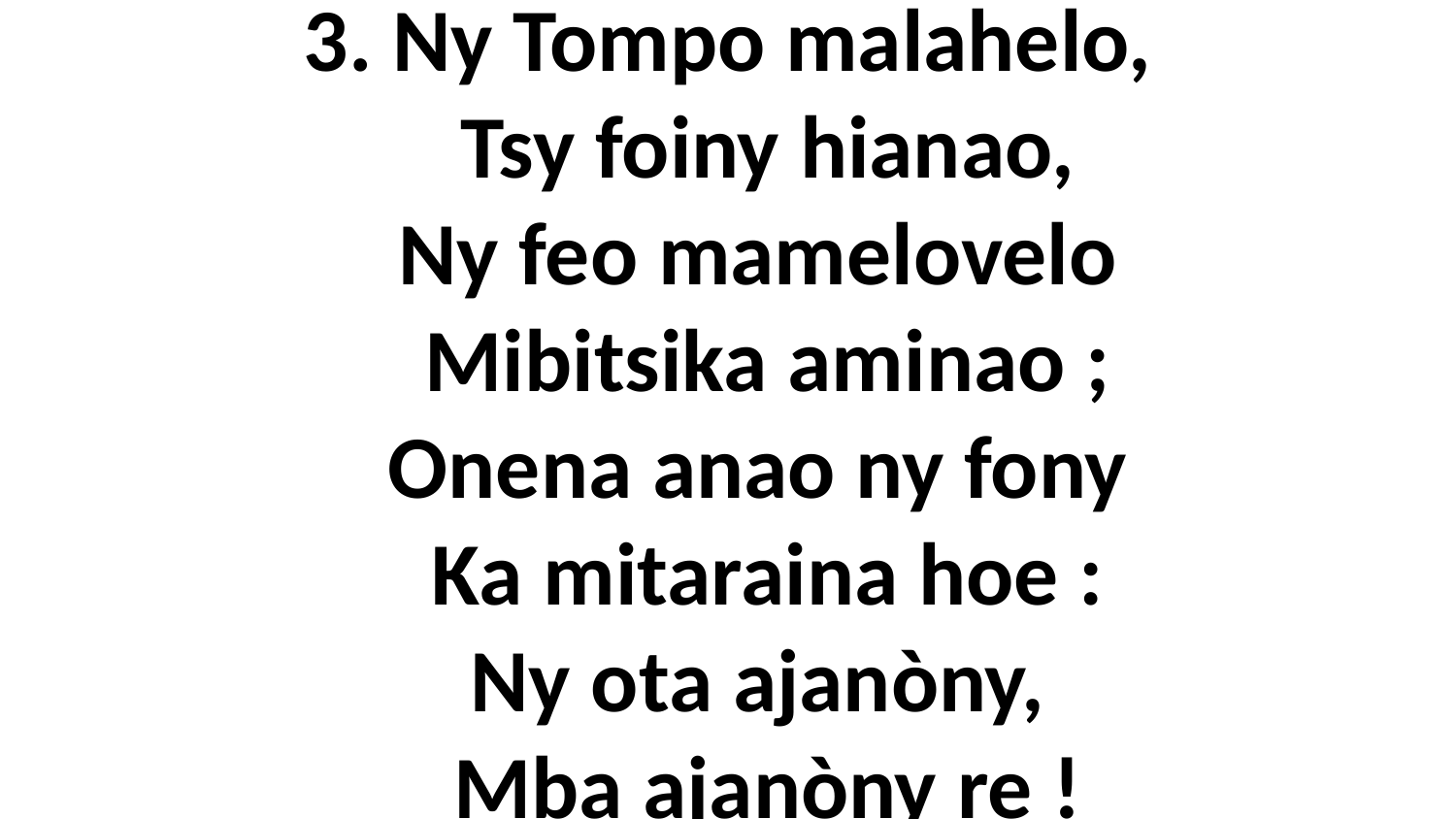

# 3. Ny Tompo malahelo, Tsy foiny hianao, Ny feo mamelovelo Mibitsika aminao ; Onena anao ny fony Ka mitaraina hoe : Ny ota ajanòny, Mba ajanòny re !